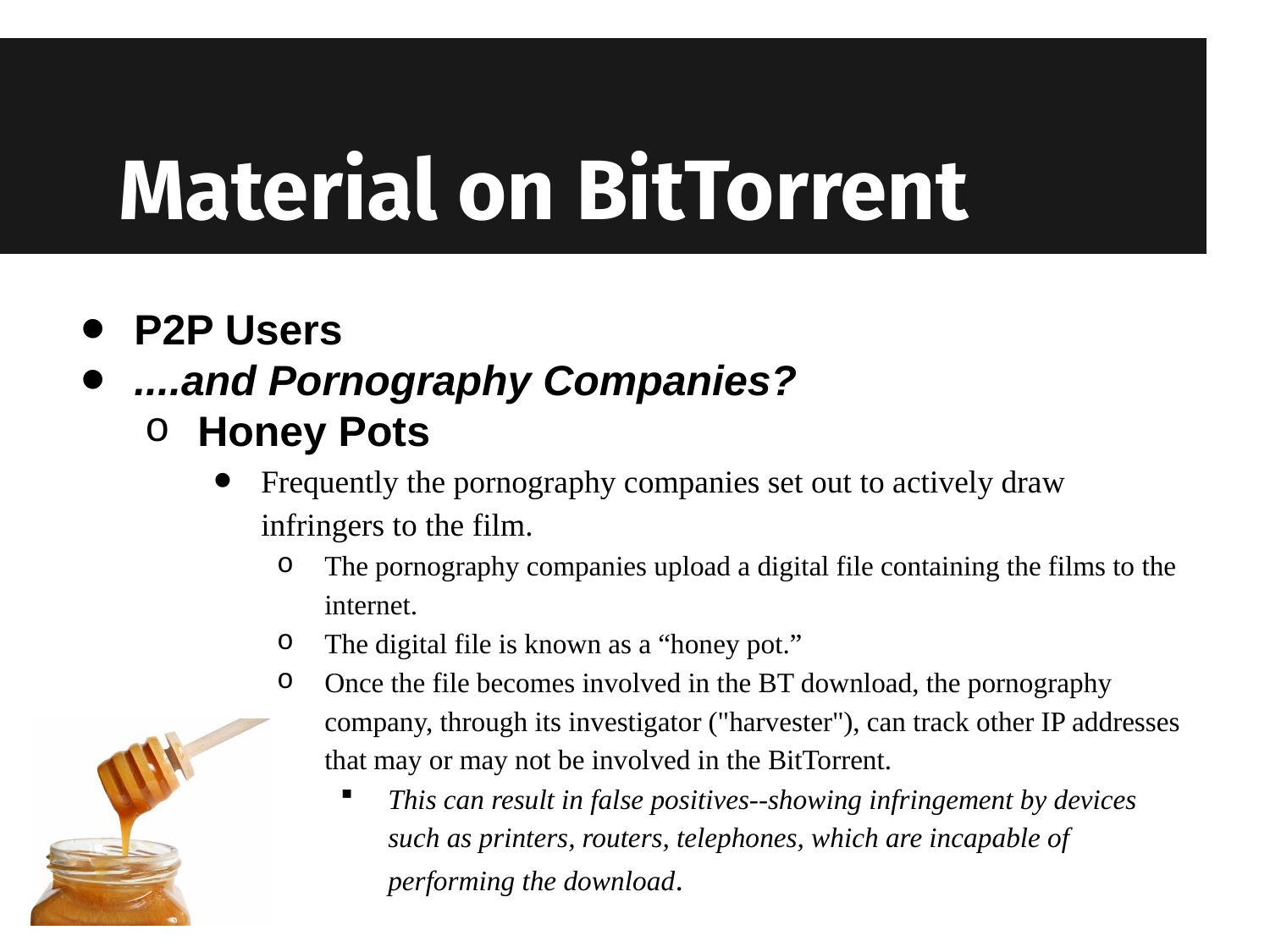

# Material on BitTorrent
P2P Users
....and Pornography Companies?
Honey Pots
Frequently the pornography companies set out to actively draw infringers to the film.
The pornography companies upload a digital file containing the films to the internet.
The digital file is known as a “honey pot.”
Once the file becomes involved in the BT download, the pornography company, through its investigator ("harvester"), can track other IP addresses that may or may not be involved in the BitTorrent.
This can result in false positives--showing infringement by devices such as printers, routers, telephones, which are incapable of performing the download.